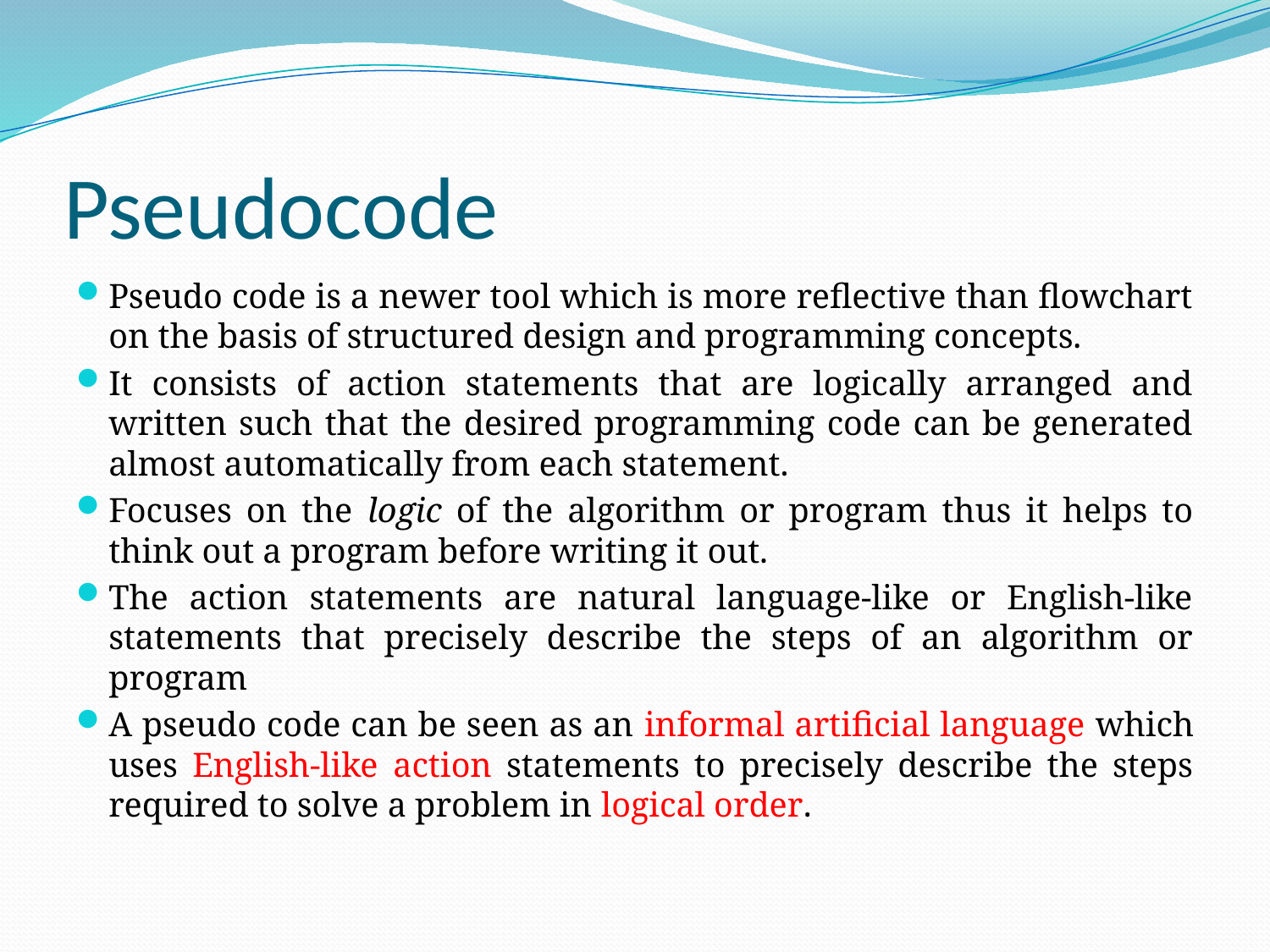

# Pseudocode
Pseudo code is a newer tool which is more reflective than flowchart on the basis of structured design and programming concepts.
It consists of action statements that are logically arranged and written such that the desired programming code can be generated almost automatically from each statement.
Focuses on the logic of the algorithm or program thus it helps to think out a program before writing it out.
The action statements are natural language-like or English-like statements that precisely describe the steps of an algorithm or program
A pseudo code can be seen as an informal artificial language which uses English-like action statements to precisely describe the steps required to solve a problem in logical order.